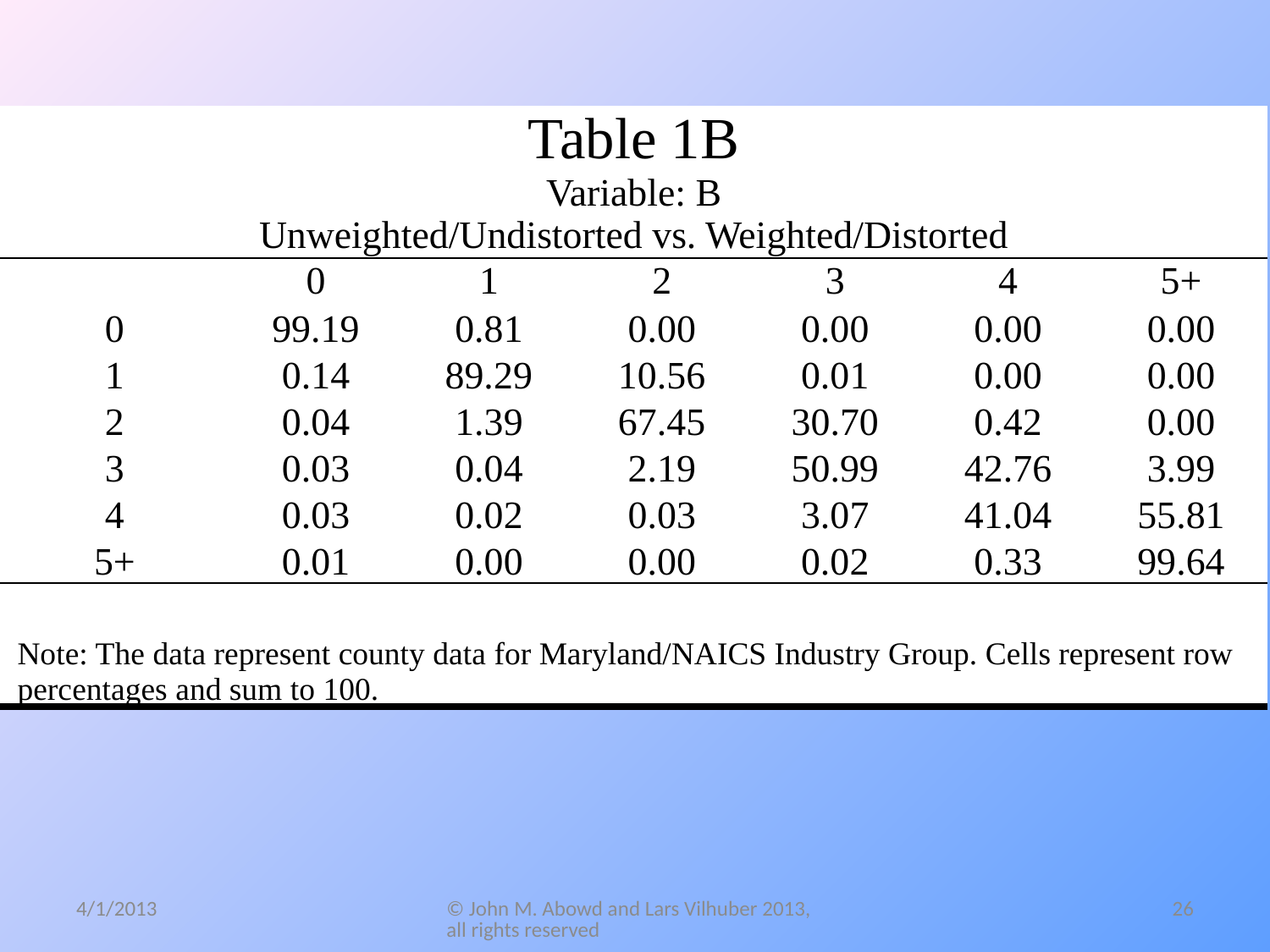

| Table 1B Variable: B Unweighted/Undistorted vs. Weighted/Distorted |  |  |  |  |  |  |
| --- | --- | --- | --- | --- | --- | --- |
|  | 0 | 1 | 2 | 3 | 4 | 5+ |
| 0 | 99.19 | 0.81 | 0.00 | 0.00 | 0.00 | 0.00 |
| 1 | 0.14 | 89.29 | 10.56 | 0.01 | 0.00 | 0.00 |
| 2 | 0.04 | 1.39 | 67.45 | 30.70 | 0.42 | 0.00 |
| 3 | 0.03 | 0.04 | 2.19 | 50.99 | 42.76 | 3.99 |
| 4 | 0.03 | 0.02 | 0.03 | 3.07 | 41.04 | 55.81 |
| 5+ | 0.01 | 0.00 | 0.00 | 0.02 | 0.33 | 99.64 |
|  |  |  |  |  |  |  |
| Note: The data represent county data for Maryland/NAICS Industry Group. Cells represent row percentages and sum to 100. |  |  |  |  |  |  |
26
4/1/2013
© John M. Abowd and Lars Vilhuber 2013, all rights reserved